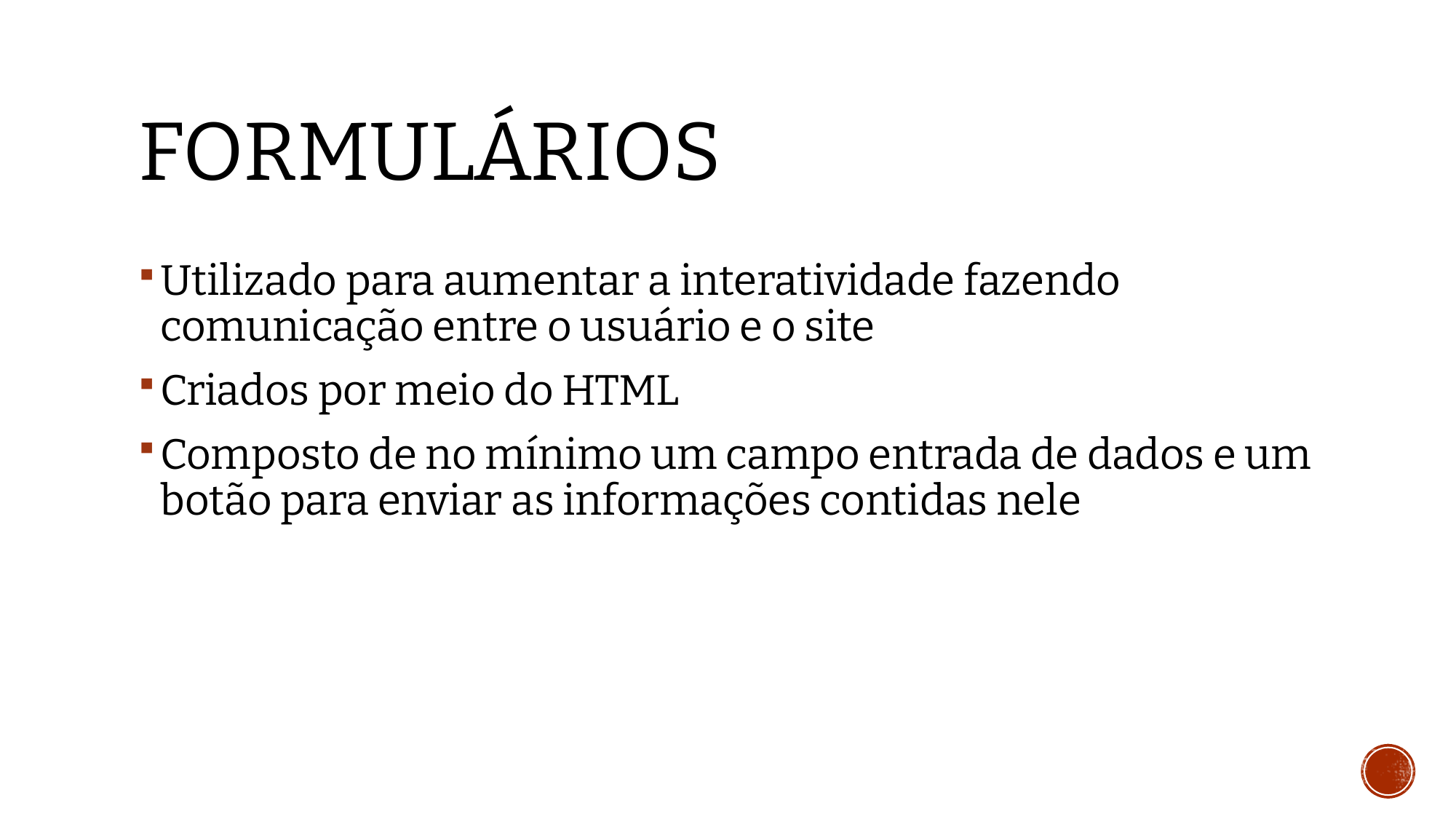

# Formulários
Utilizado para aumentar a interatividade fazendo comunicação entre o usuário e o site
Criados por meio do HTML
Composto de no mínimo um campo entrada de dados e um botão para enviar as informações contidas nele